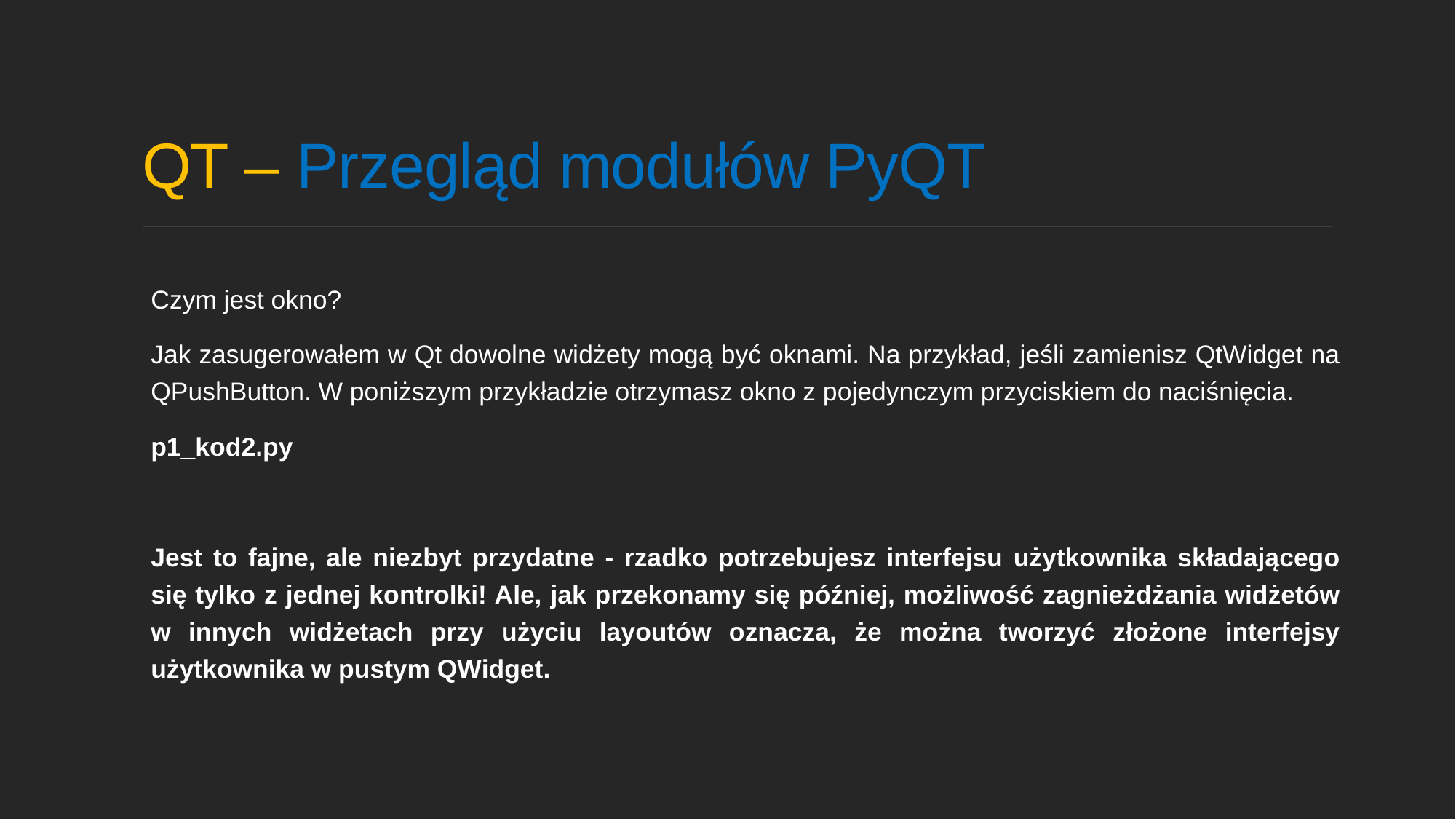

# QT – Przegląd modułów PyQT
Czym jest okno?
Jak zasugerowałem w Qt dowolne widżety mogą być oknami. Na przykład, jeśli zamienisz QtWidget na QPushButton. W poniższym przykładzie otrzymasz okno z pojedynczym przyciskiem do naciśnięcia.
p1_kod2.py

Jest to fajne, ale niezbyt przydatne - rzadko potrzebujesz interfejsu użytkownika składającego się tylko z jednej kontrolki! Ale, jak przekonamy się później, możliwość zagnieżdżania widżetów w innych widżetach przy użyciu layoutów oznacza, że można tworzyć złożone interfejsy użytkownika w pustym QWidget.